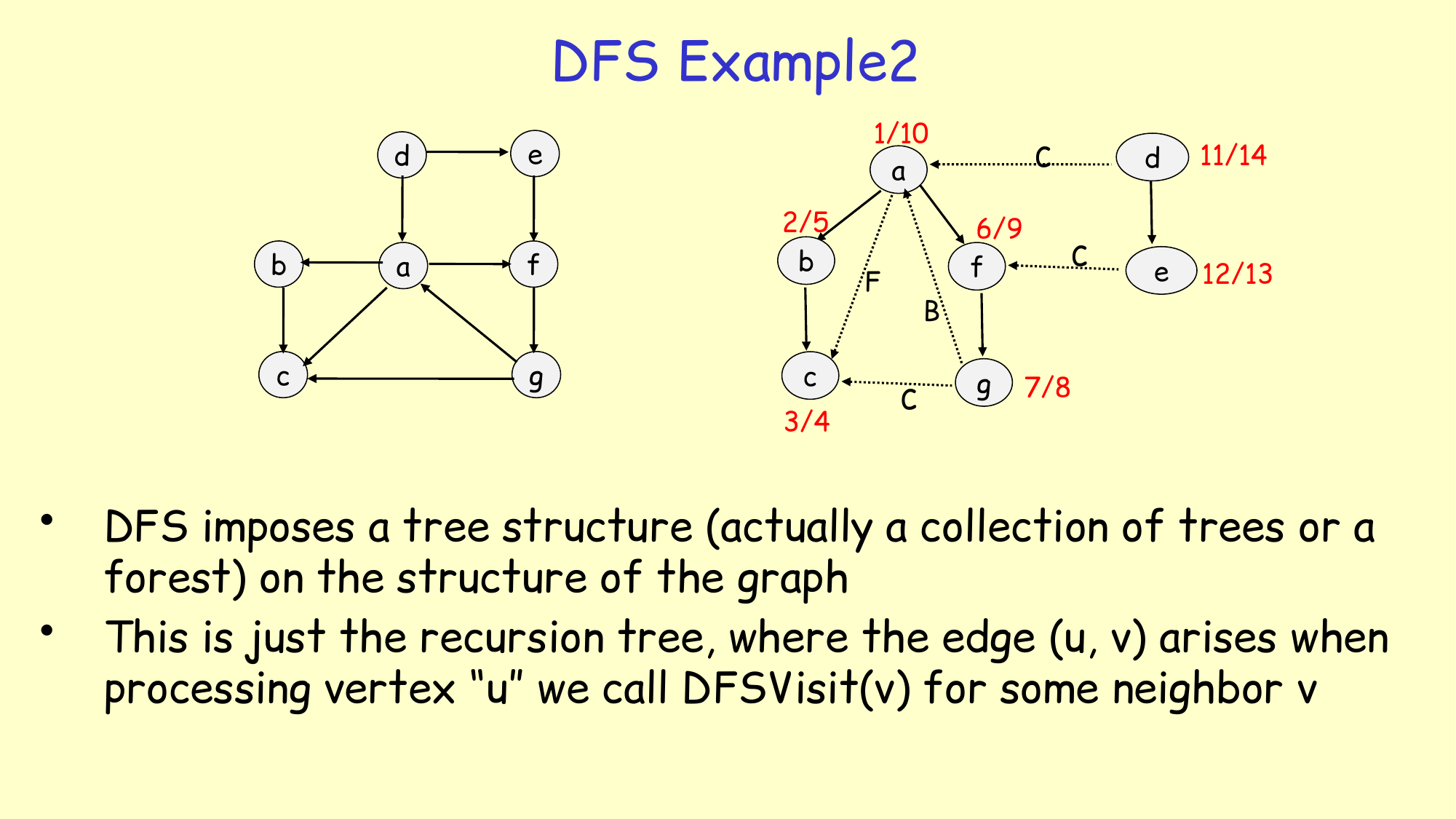

# DFS Example2
1/10
e
d
11/14
d
C
a

2/5
6/9
C
b
b
f
a
f
e
12/13
F

B

c
g
c
g
7/8
C

3/4
DFS imposes a tree structure (actually a collection of trees or a forest) on the structure of the graph
This is just the recursion tree, where the edge (u, v) arises when processing vertex “u” we call DFSVisit(v) for some neighbor v